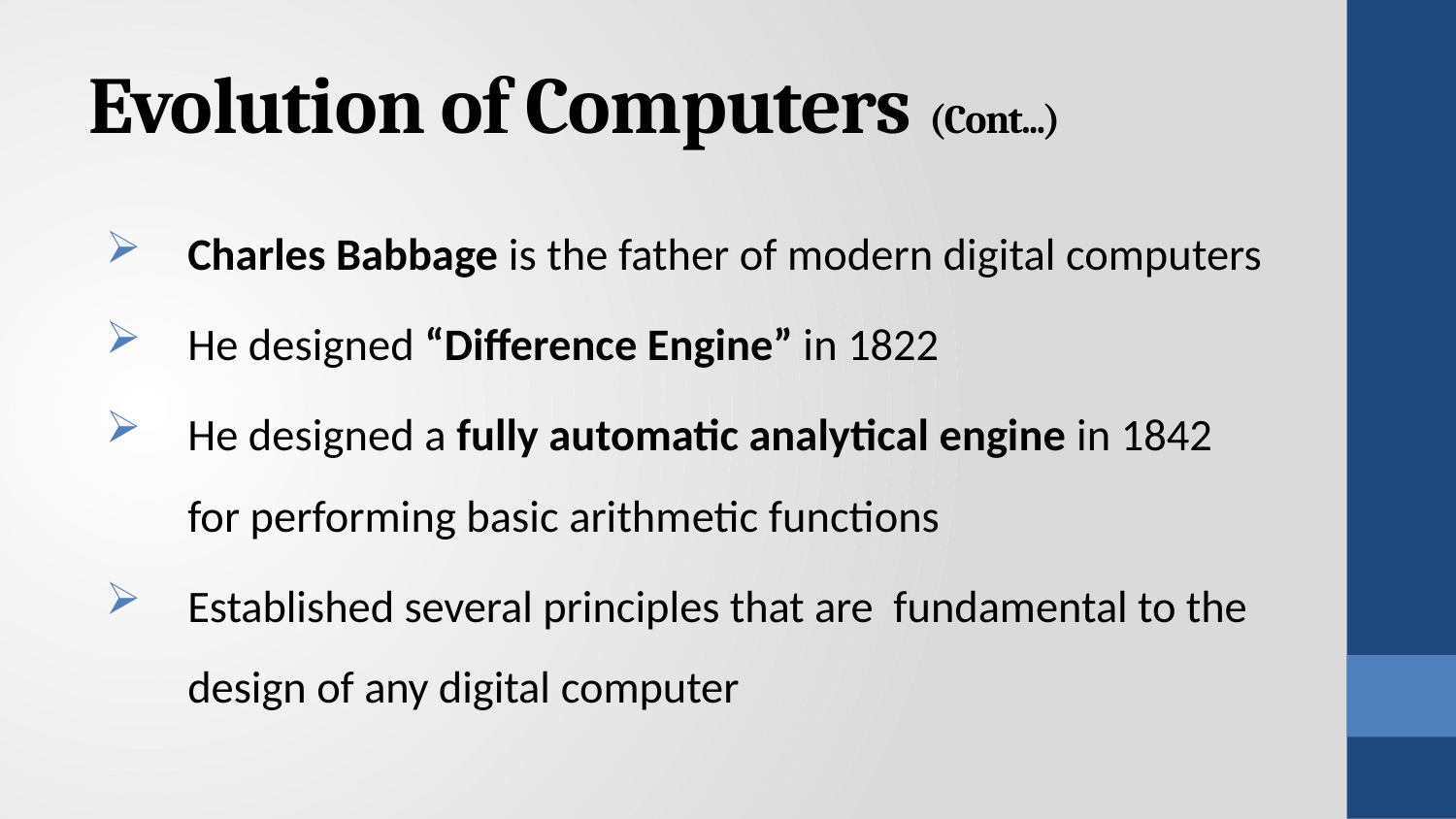

# Evolution of Computers (Cont...)
Charles Babbage is the father of modern digital computers
He designed “Difference Engine” in 1822
He designed a fully automatic analytical engine in 1842 for performing basic arithmetic functions
Established several principles that are  fundamental to the design of any digital computer